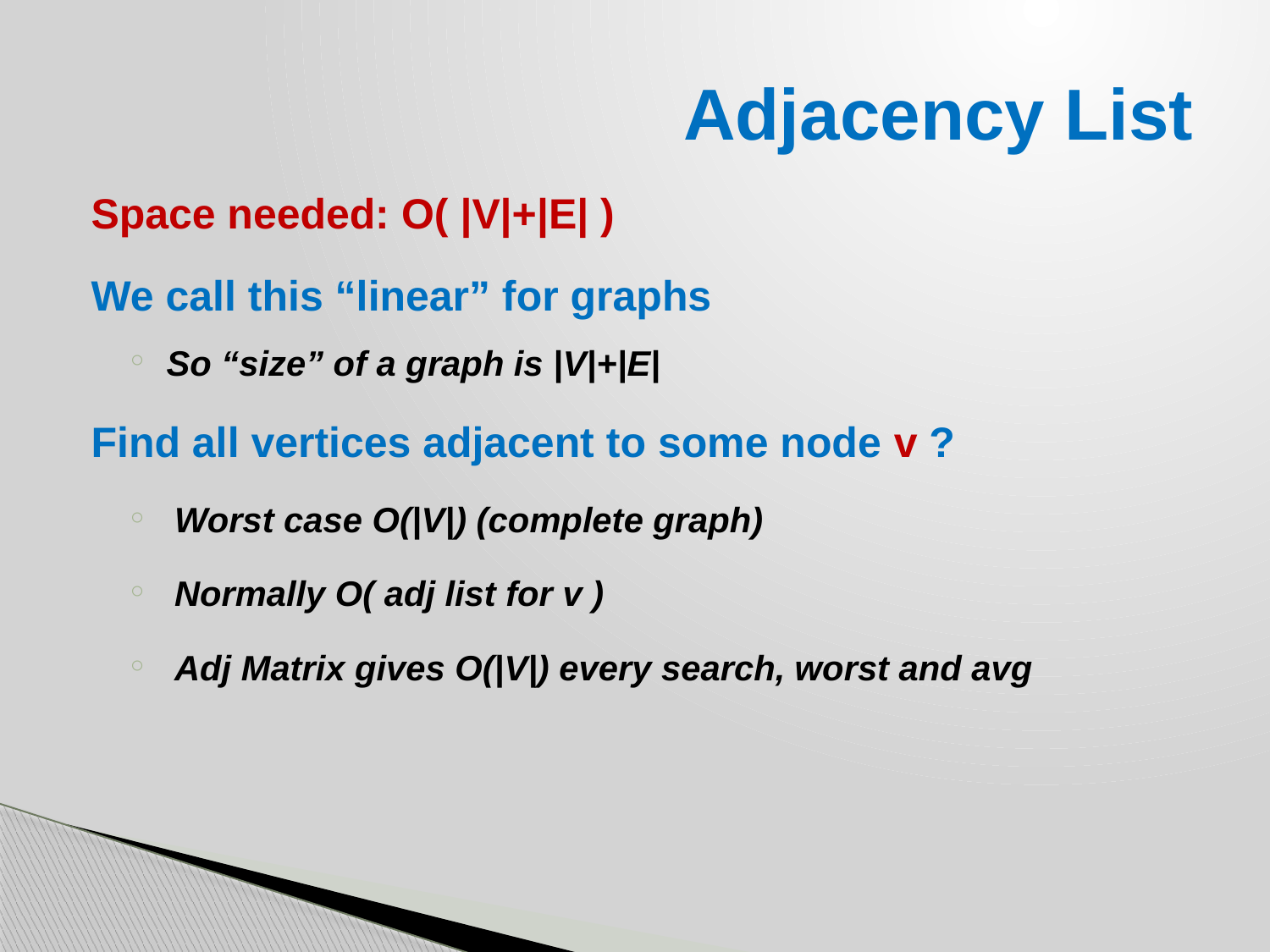

# Adjacency List
Space needed: O( |V|+|E| )
We call this “linear” for graphs
So “size” of a graph is |V|+|E|
Find all vertices adjacent to some node v ?
Worst case O(|V|) (complete graph)
Normally O( adj list for v )
Adj Matrix gives O(|V|) every search, worst and avg